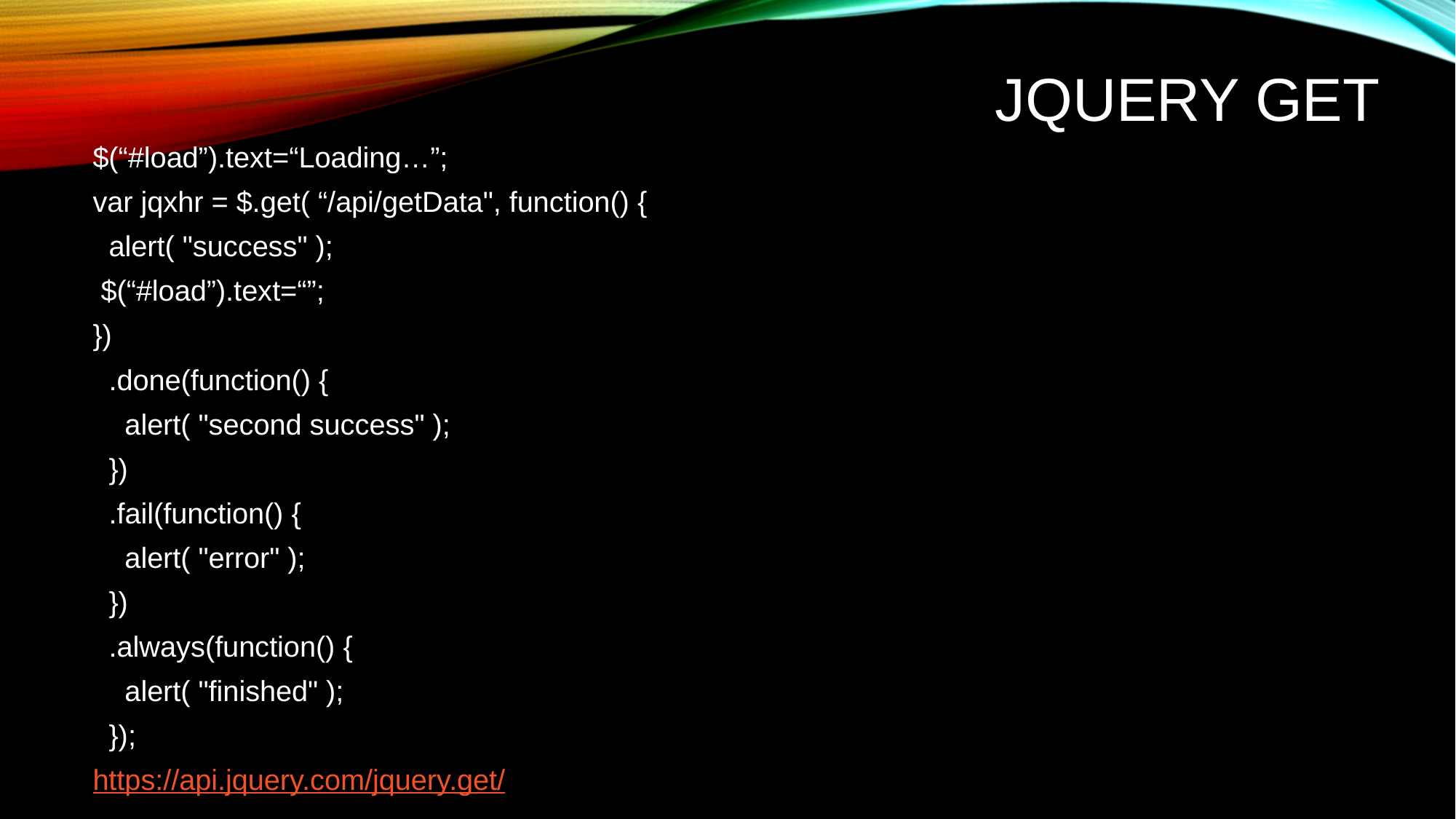

# Jquery Get
$(“#load”).text=“Loading…”;
var jqxhr = $.get( “/api/getData", function() {
  alert( "success" );
 $(“#load”).text=“”;
})
  .done(function() {
    alert( "second success" );
  })
  .fail(function() {
    alert( "error" );
  })
  .always(function() {
    alert( "finished" );
  });
https://api.jquery.com/jquery.get/